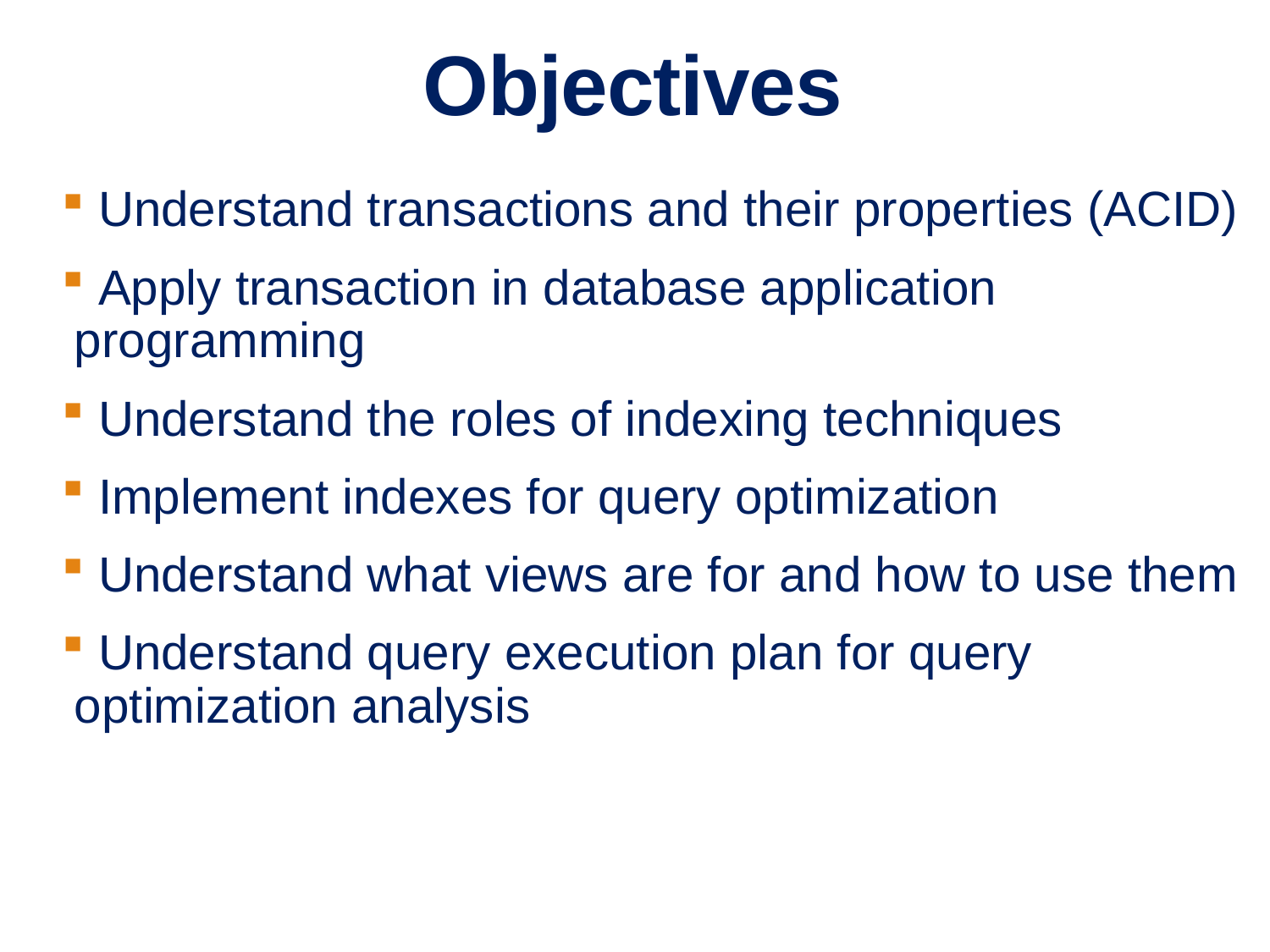

2
# Objectives
 Understand transactions and their properties (ACID)
 Apply transaction in database application programming
 Understand the roles of indexing techniques
 Implement indexes for query optimization
 Understand what views are for and how to use them
 Understand query execution plan for query optimization analysis